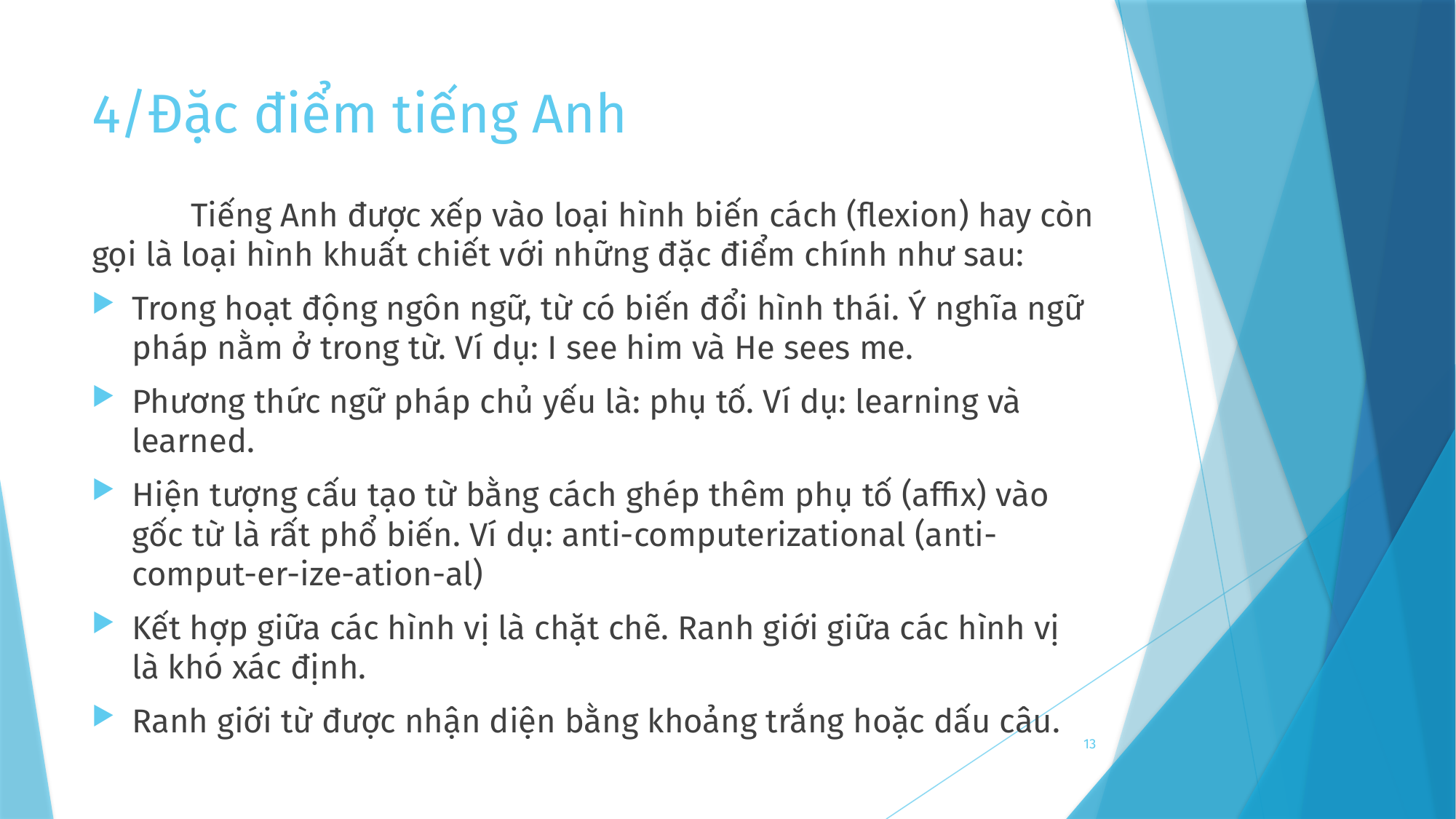

# 4/Đặc điểm tiếng Anh

	Tiếng Anh được xếp vào loại hình biến cách (flexion) hay còn gọi là loại hình khuất chiết với những đặc điểm chính như sau:
Trong hoạt động ngôn ngữ, từ có biến đổi hình thái. Ý nghĩa ngữ pháp nằm ở trong từ. Ví dụ: I see him và He sees me.
Phương thức ngữ pháp chủ yếu là: phụ tố. Ví dụ: learning và learned.
Hiện tượng cấu tạo từ bằng cách ghép thêm phụ tố (affix) vào gốc từ là rất phổ biến. Ví dụ: anti-computerizational (anti-comput-er-ize-ation-al)
Kết hợp giữa các hình vị là chặt chẽ. Ranh giới giữa các hình vị là khó xác định.
Ranh giới từ được nhận diện bằng khoảng trắng hoặc dấu câu.

13